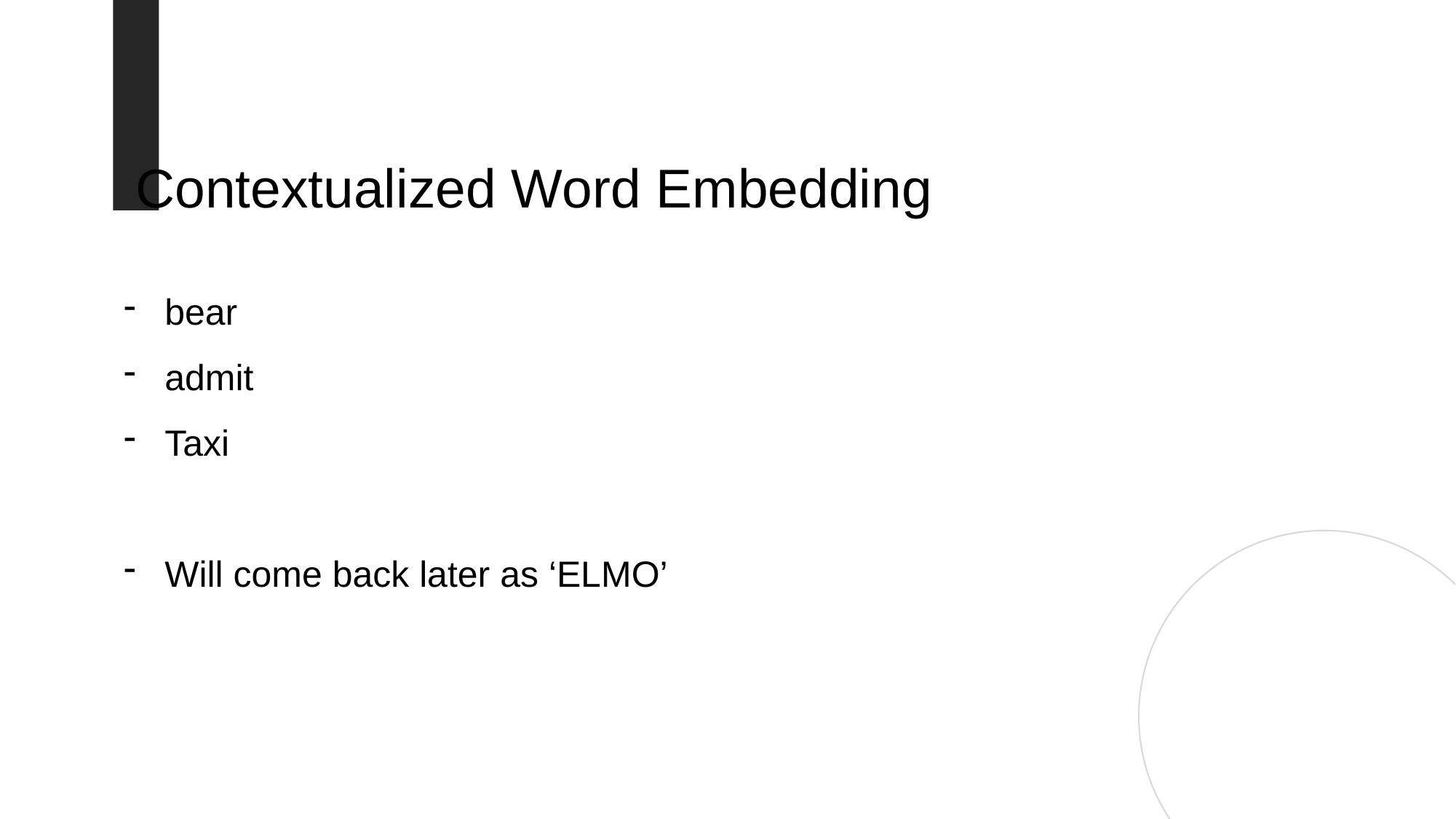

Contextualized Word Embedding
bear
admit
Taxi

Will come back later as ‘ELMO’